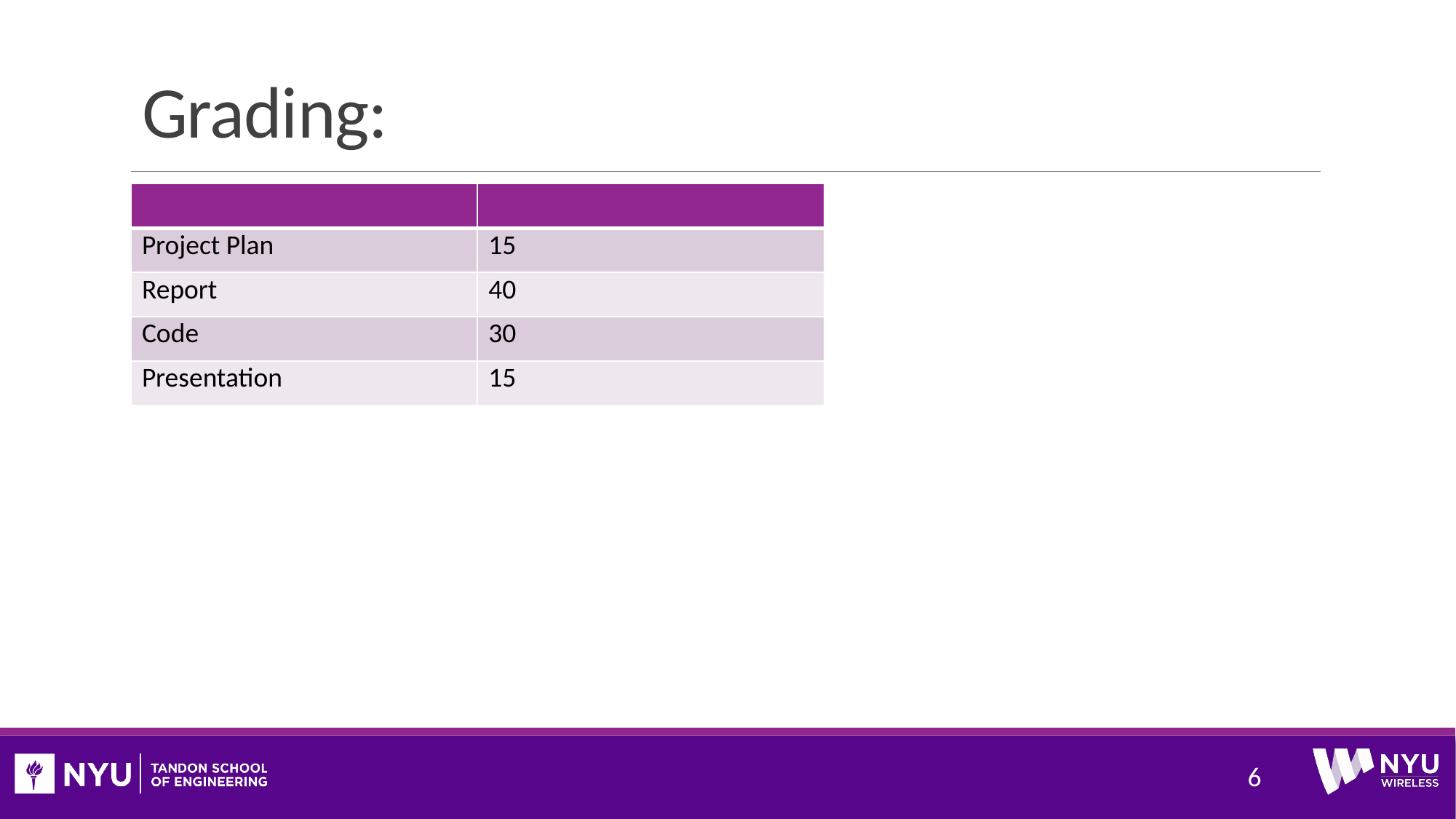

# Grading:
|  |  |
| --- | --- |
| Project Plan | 15 |
| Report | 40 |
| Code | 30 |
| Presentation | 15 |
6